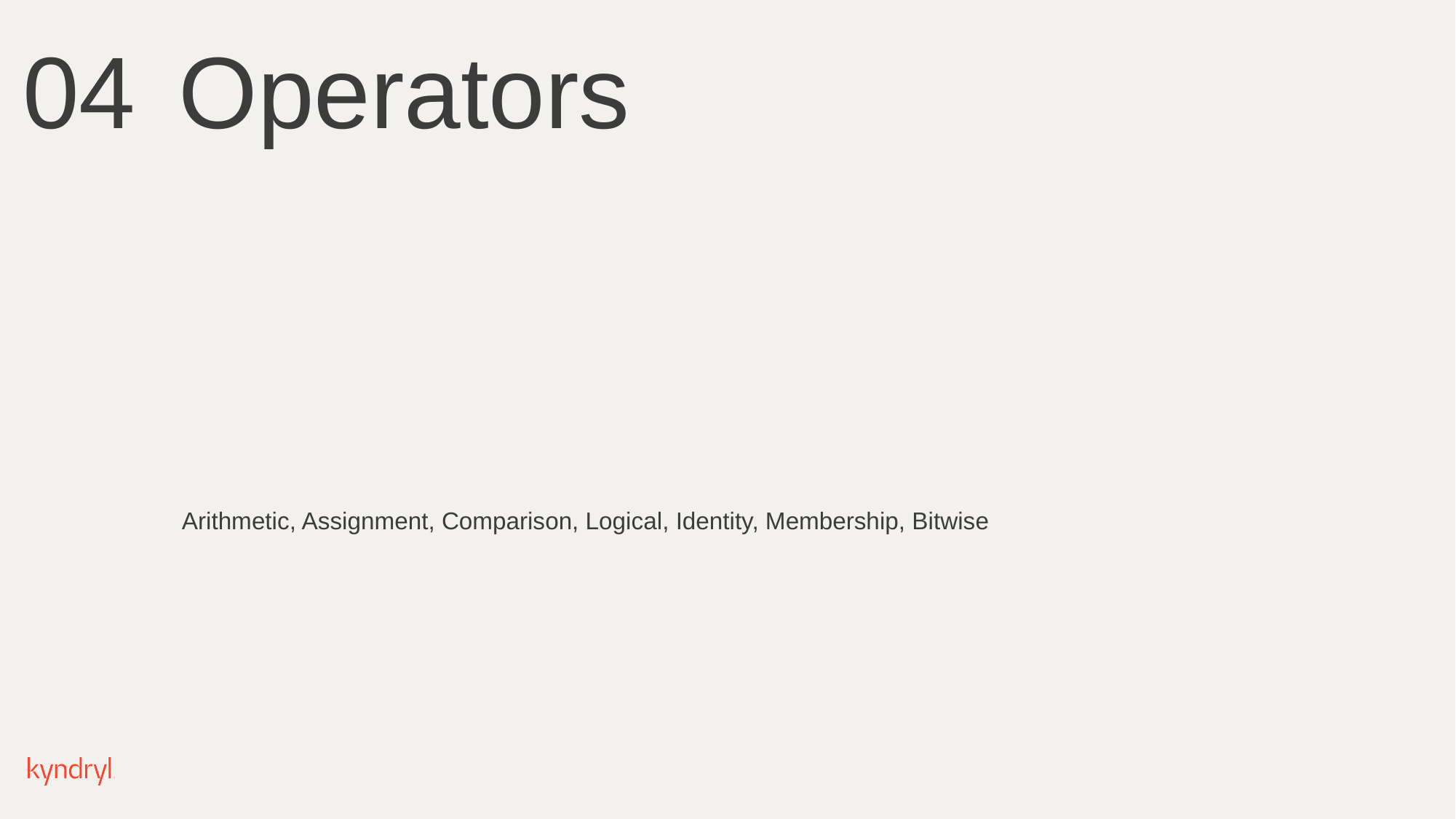

04
Operators
Arithmetic, Assignment, Comparison, Logical, Identity, Membership, Bitwise